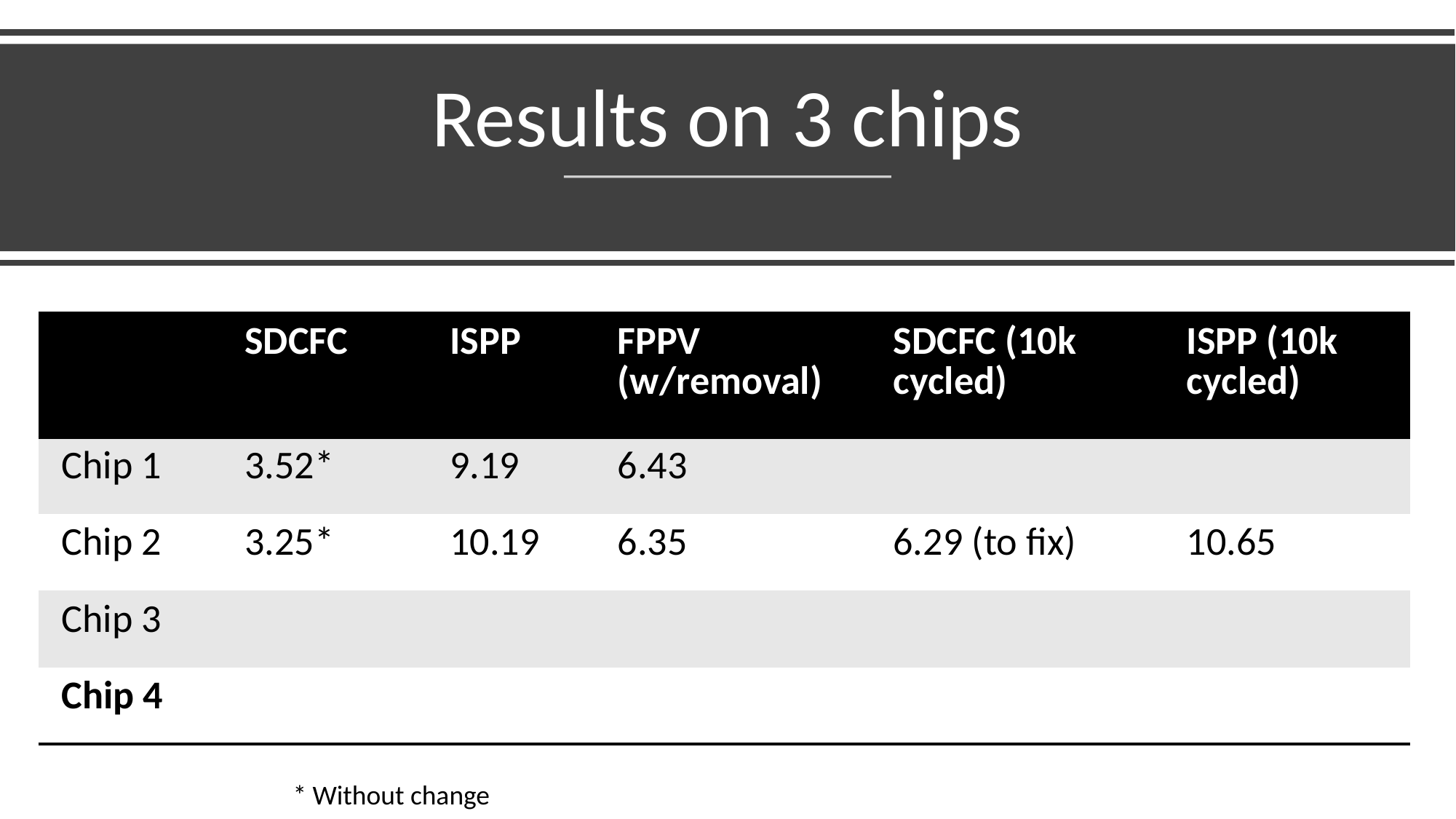

# Results on 3 chips
|  | SDCFC | ISPP | FPPV (w/removal) | SDCFC (10k cycled) | ISPP (10k cycled) |
| --- | --- | --- | --- | --- | --- |
| Chip 1 | 3.52\* | 9.19 | 6.43 |  |  |
| Chip 2 | 3.25\* | 10.19 | 6.35 | 6.29 (to fix) | 10.65 |
| Chip 3 |  |  |  |  |  |
| Chip 4 |  |  |  |  |  |
* Without change